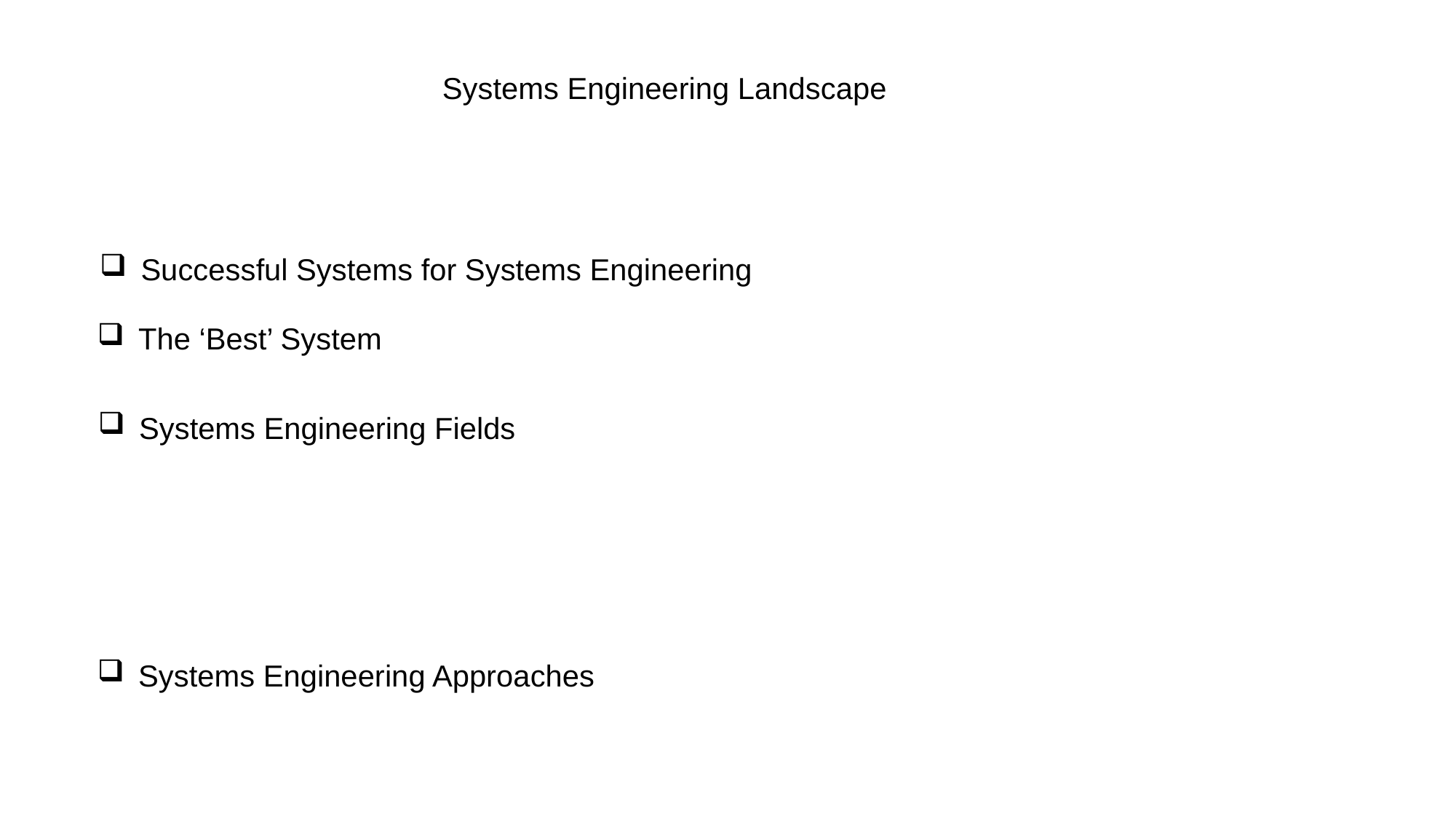

Systems Engineering Landscape
Successful Systems for Systems Engineering
The ‘Best’ System
Systems Engineering Fields
Systems Engineering Approaches